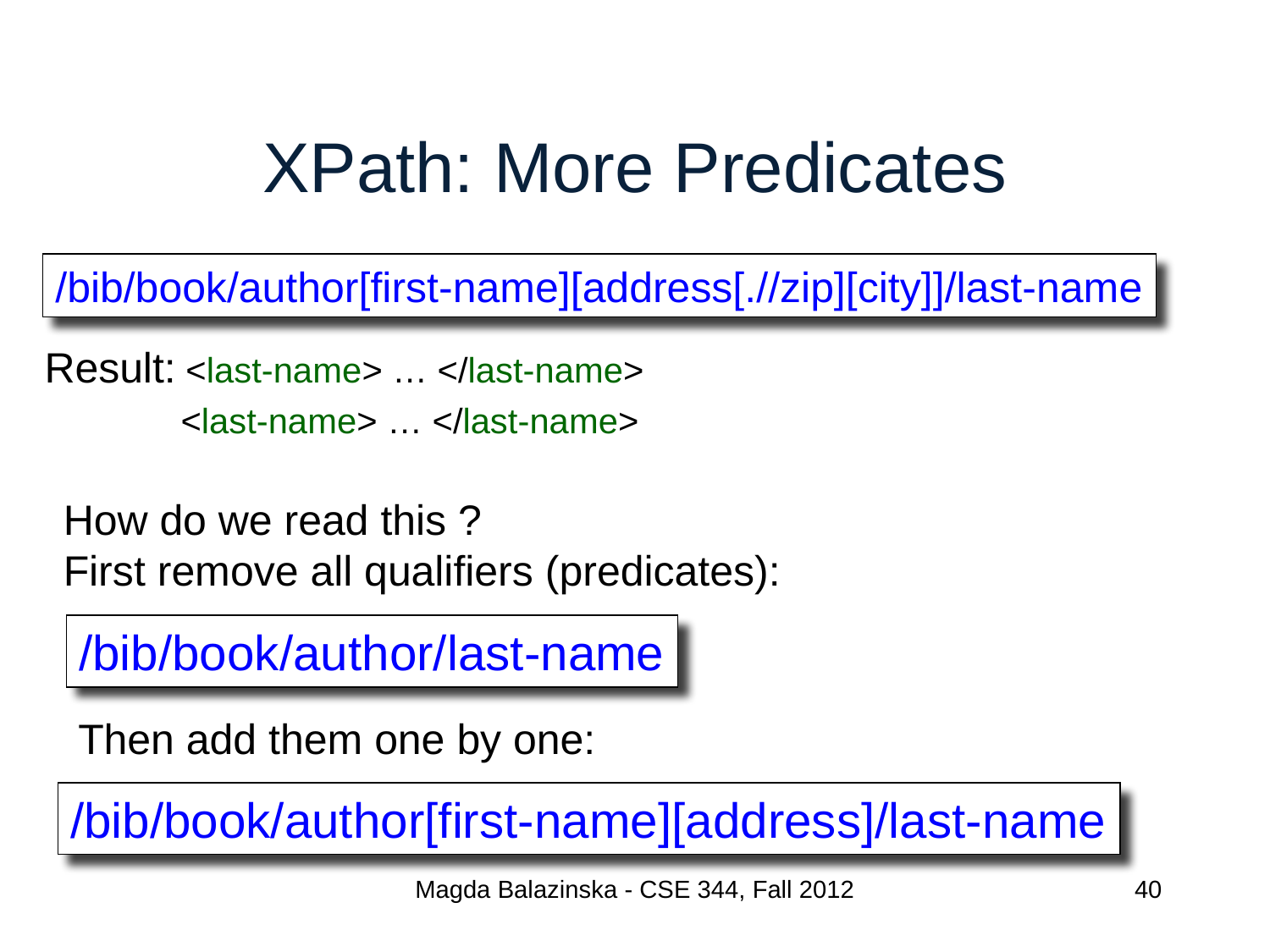

# XPath: More Predicates
/bib/book/author[first-name][address[.//zip][city]]/last-name

Result: <last-name> … </last-name>
              <last-name> … </last-name>

How do we read this ?
First remove all qualifiers (predicates):
/bib/book/author/last-name
Then add them one by one:
/bib/book/author[first-name][address]/last-name
Magda Balazinska - CSE 344, Fall 2012
40